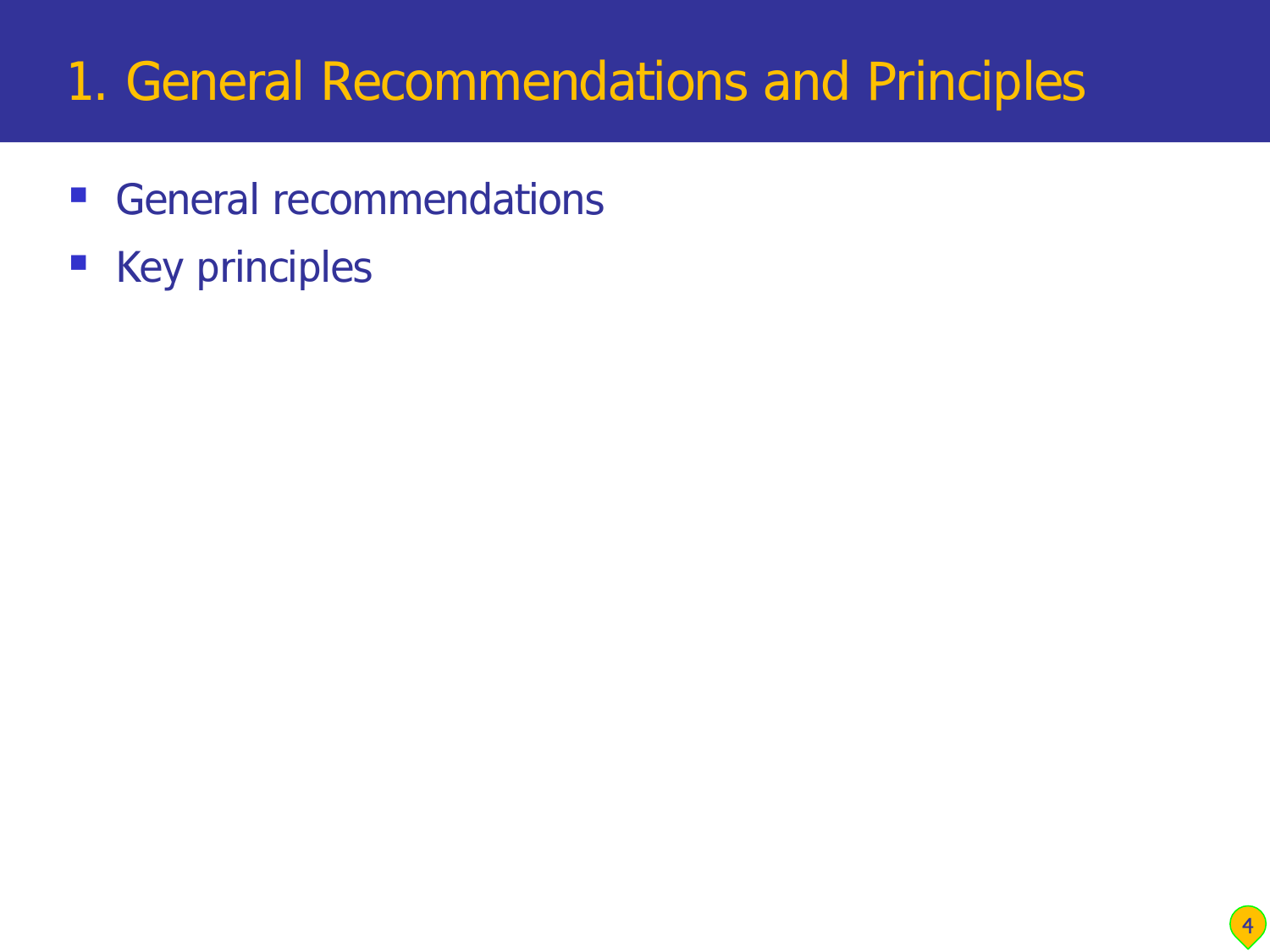

# 1. General Recommendations and Principles
General recommendations
Key principles
4